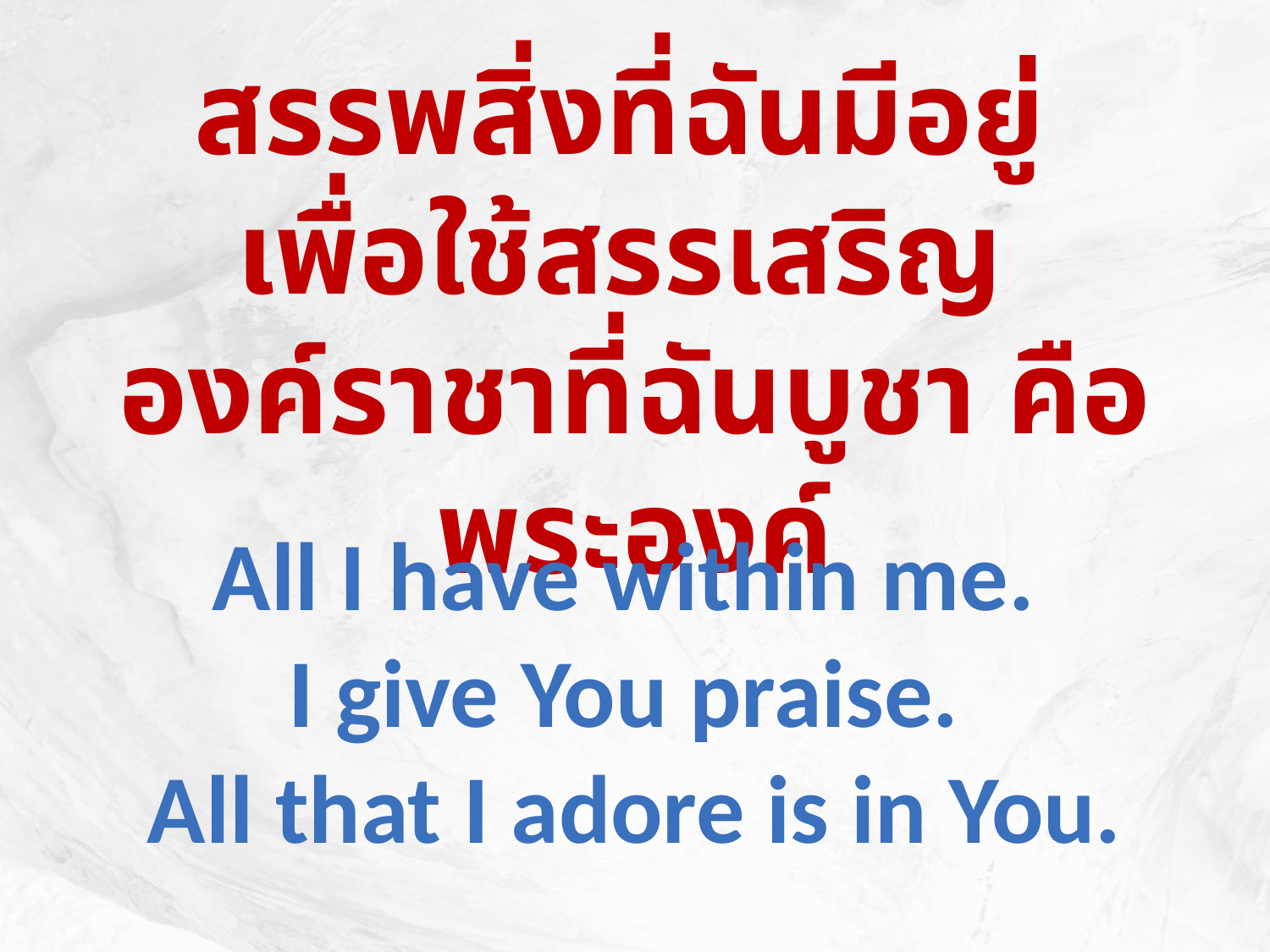

สรรพสิ่งที่ฉันมีอยู่
เพื่อใช้สรรเสริญ
องค์ราชาที่ฉันบูชา คือพระองค์
All I have within me.
I give You praise.
All that I adore is in You.